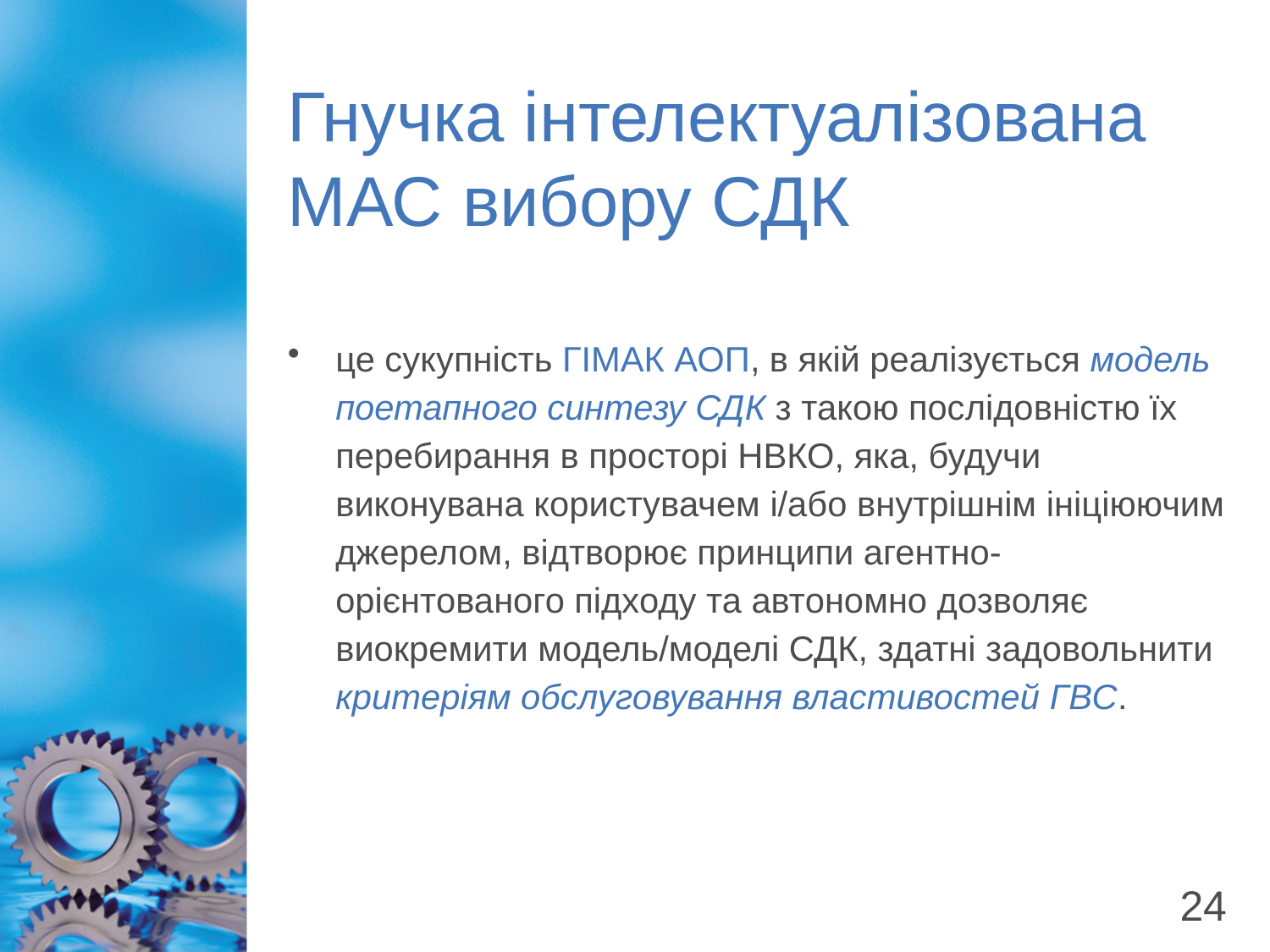

# Гнучка інтелектуалізована МАС вибору СДК

це сукупність ГІМАК АОП, в якій реалізується модель поетапного синтезу СДК з такою послідовністю їх перебирання в просторі НВКО, яка, будучи виконувана користувачем і/або внутрішнім ініціюючим джерелом, відтворює принципи агентно-орієнтованого підходу та автономно дозволяє виокремити модель/моделі СДК, здатні задовольнити критеріям обслуговування властивостей ГВС.